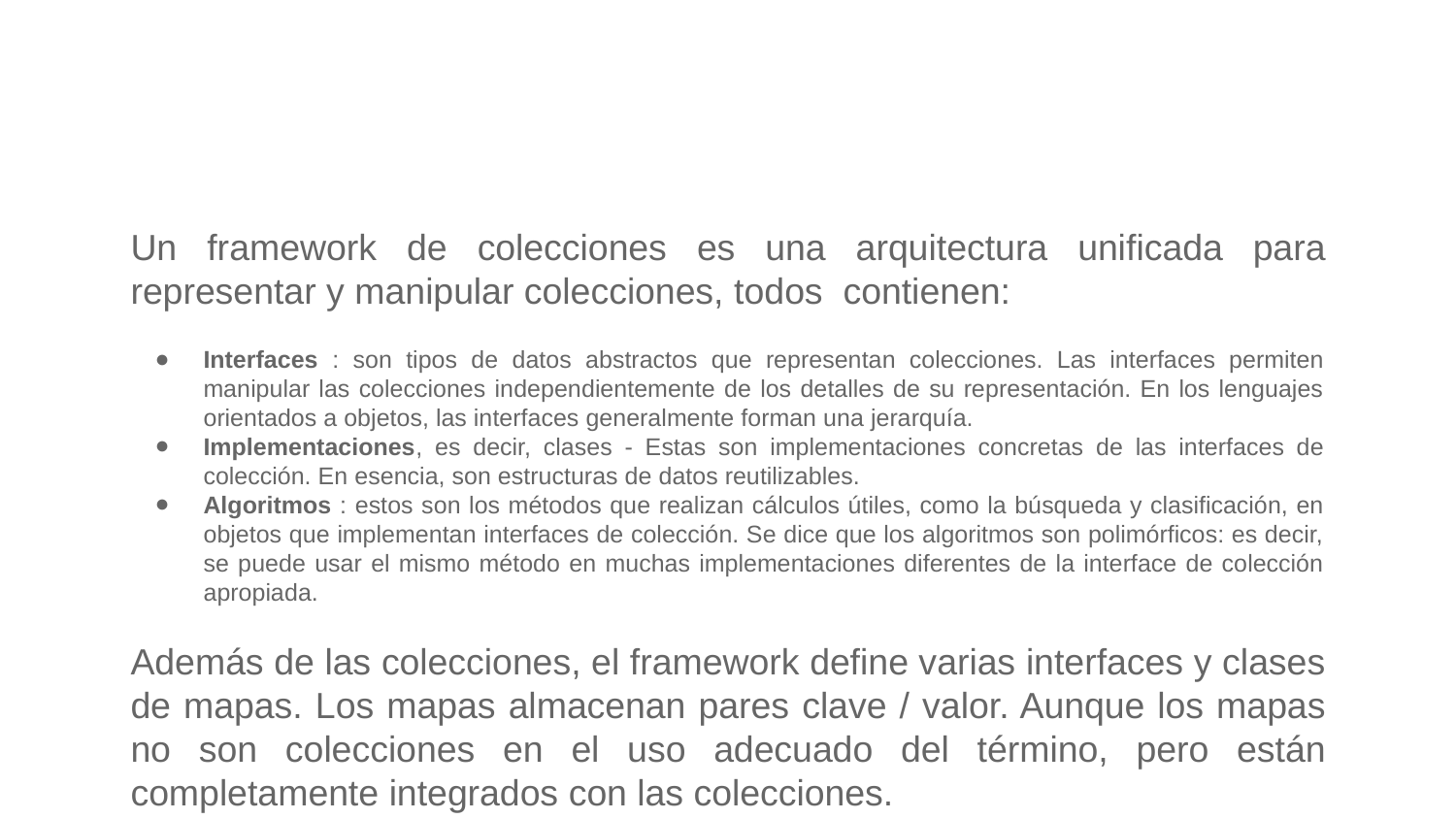

Un framework de colecciones es una arquitectura unificada para representar y manipular colecciones, todos  contienen:
Interfaces : son tipos de datos abstractos que representan colecciones. Las interfaces permiten manipular las colecciones independientemente de los detalles de su representación. En los lenguajes orientados a objetos, las interfaces generalmente forman una jerarquía.
Implementaciones, es decir, clases - Estas son implementaciones concretas de las interfaces de colección. En esencia, son estructuras de datos reutilizables.
Algoritmos : estos son los métodos que realizan cálculos útiles, como la búsqueda y clasificación, en objetos que implementan interfaces de colección. Se dice que los algoritmos son polimórficos: es decir, se puede usar el mismo método en muchas implementaciones diferentes de la interface de colección apropiada.
Además de las colecciones, el framework define varias interfaces y clases de mapas. Los mapas almacenan pares clave / valor. Aunque los mapas no son colecciones en el uso adecuado del término, pero están completamente integrados con las colecciones.